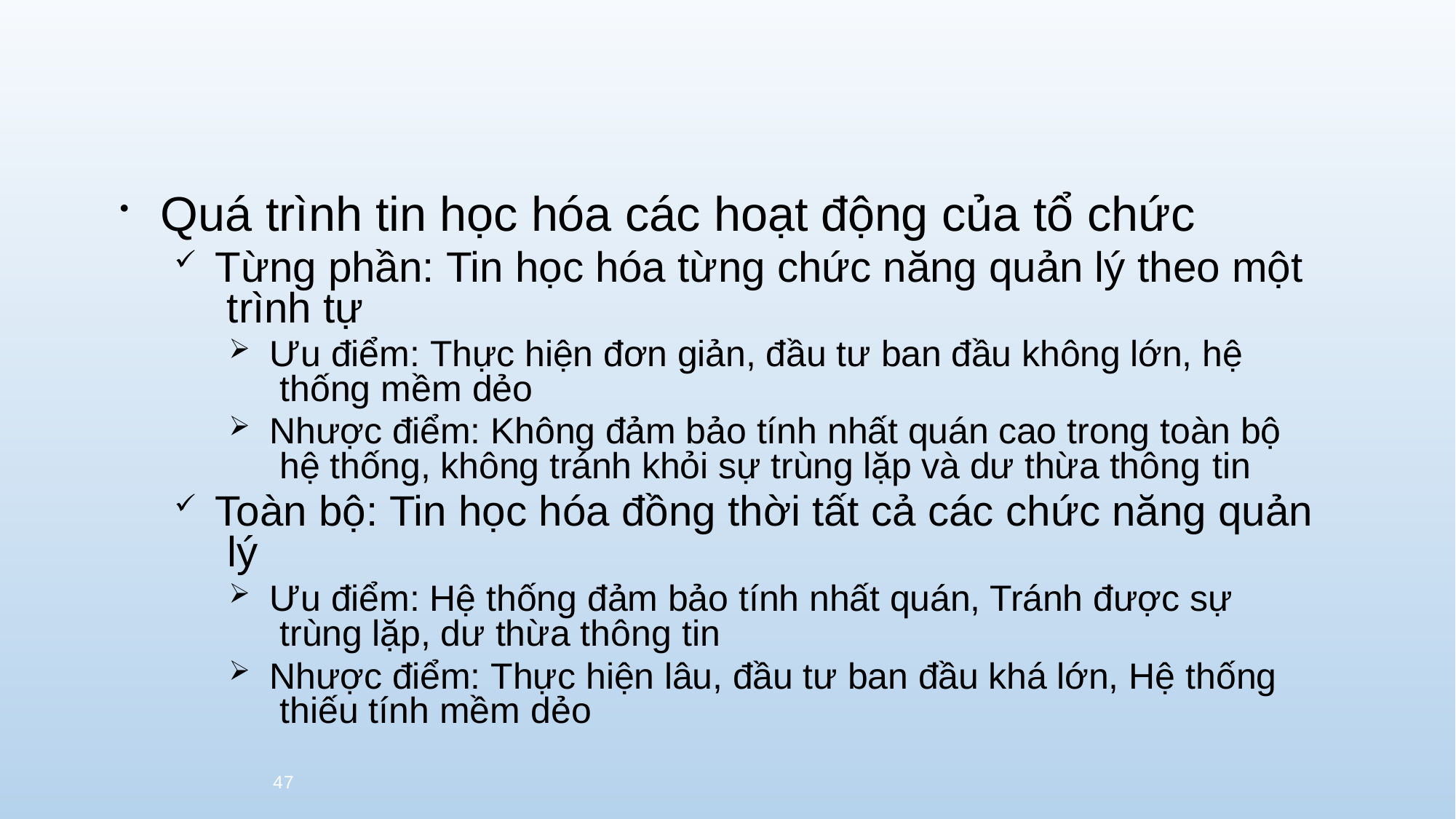

Quá trình tin học hóa các hoạt động của tổ chức
Từng phần: Tin học hóa từng chức năng quản lý theo một  trình tự
Ưu điểm: Thực hiện đơn giản, đầu tư ban đầu không lớn, hệ  thống mềm dẻo
Nhược điểm: Không đảm bảo tính nhất quán cao trong toàn bộ  hệ thống, không tránh khỏi sự trùng lặp và dư thừa thông tin
Toàn bộ: Tin học hóa đồng thời tất cả các chức năng quản  lý
Ưu điểm: Hệ thống đảm bảo tính nhất quán, Tránh được sự  trùng lặp, dư thừa thông tin
Nhược điểm: Thực hiện lâu, đầu tư ban đầu khá lớn, Hệ thống  thiếu tính mềm dẻo
47